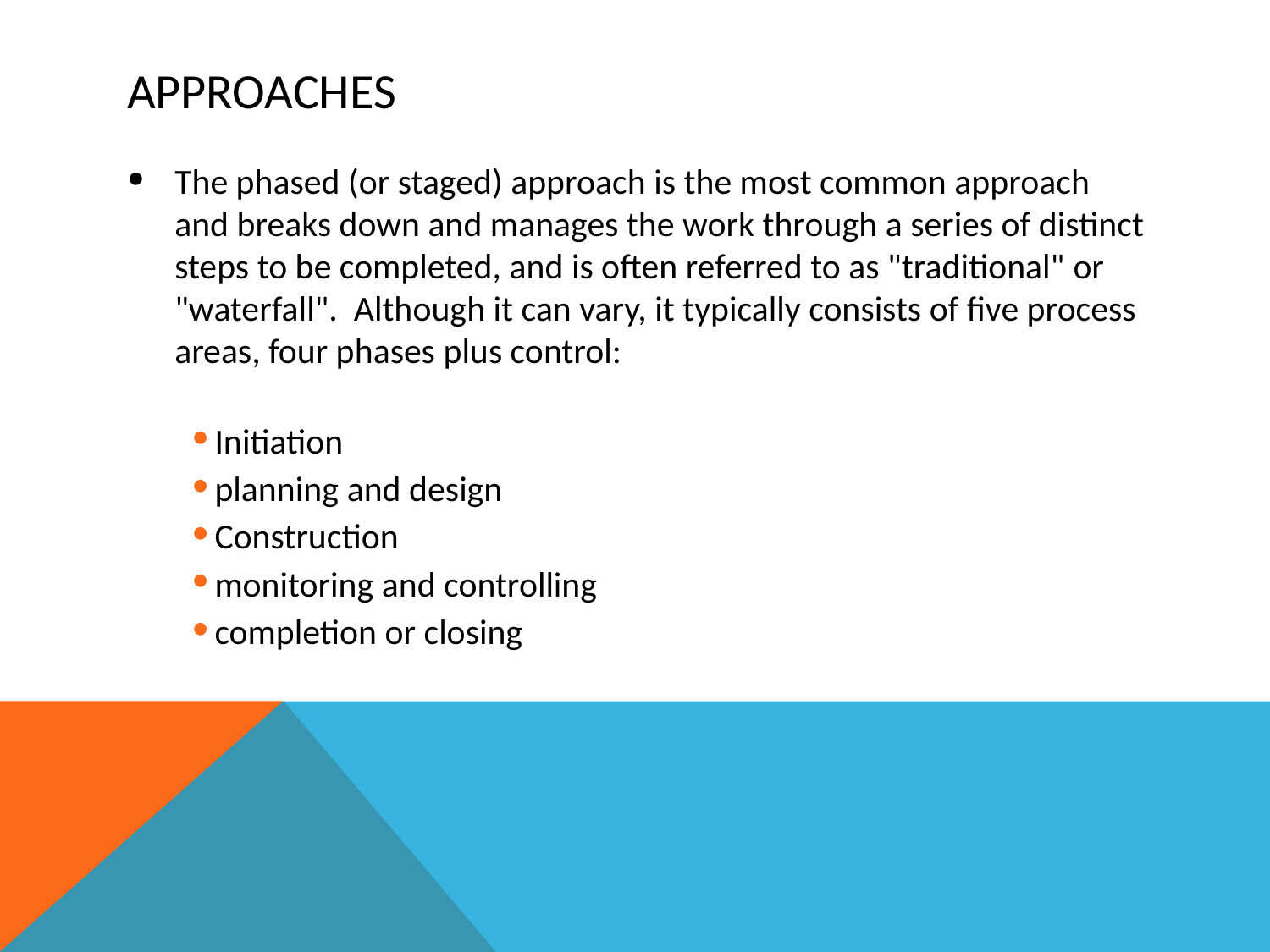

# APPROACHES
The phased (or staged) approach is the most common approach and breaks down and manages the work through a series of distinct steps to be completed, and is often referred to as "traditional" or "waterfall".  Although it can vary, it typically consists of five process areas, four phases plus control:

Initiation
planning and design
Construction
monitoring and controlling
completion or closing